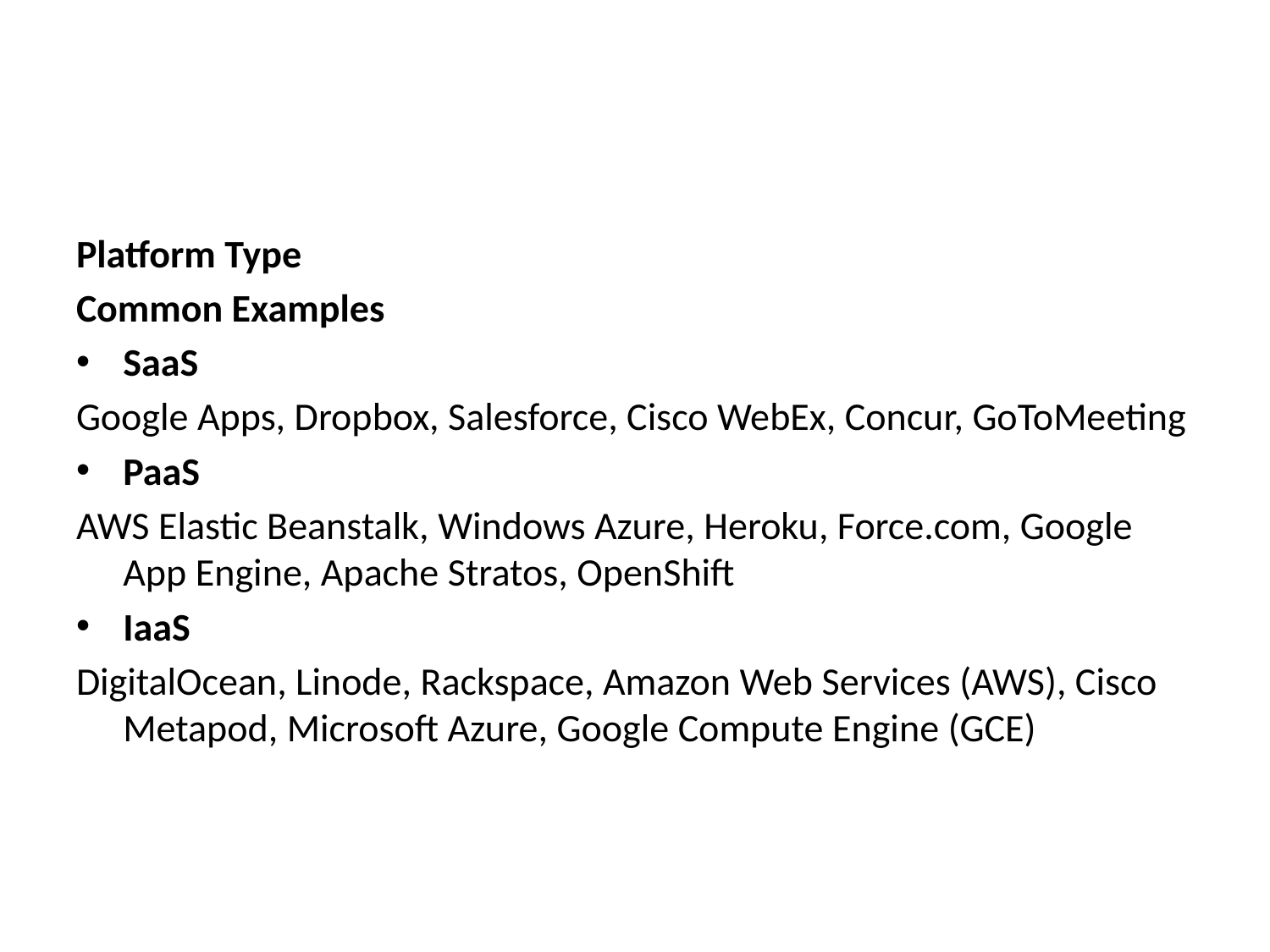

Platform Type
Common Examples
SaaS
Google Apps, Dropbox, Salesforce, Cisco WebEx, Concur, GoToMeeting
PaaS
AWS Elastic Beanstalk, Windows Azure, Heroku, Force.com, Google App Engine, Apache Stratos, OpenShift
IaaS
DigitalOcean, Linode, Rackspace, Amazon Web Services (AWS), Cisco Metapod, Microsoft Azure, Google Compute Engine (GCE)